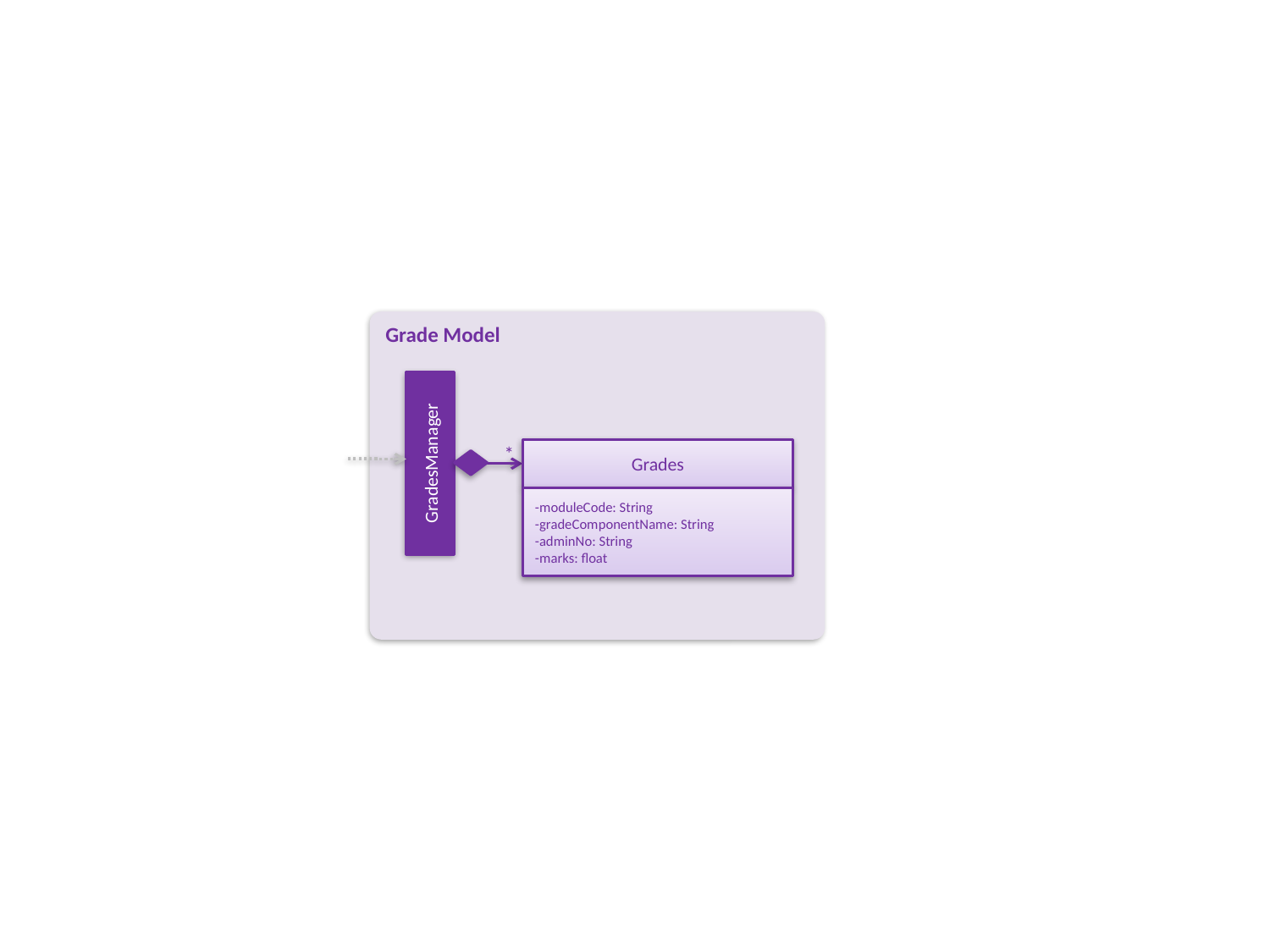

Grade Model
GradesManager
Grades
*

-moduleCode: String
-gradeComponentName: String
-adminNo: String
-marks: float